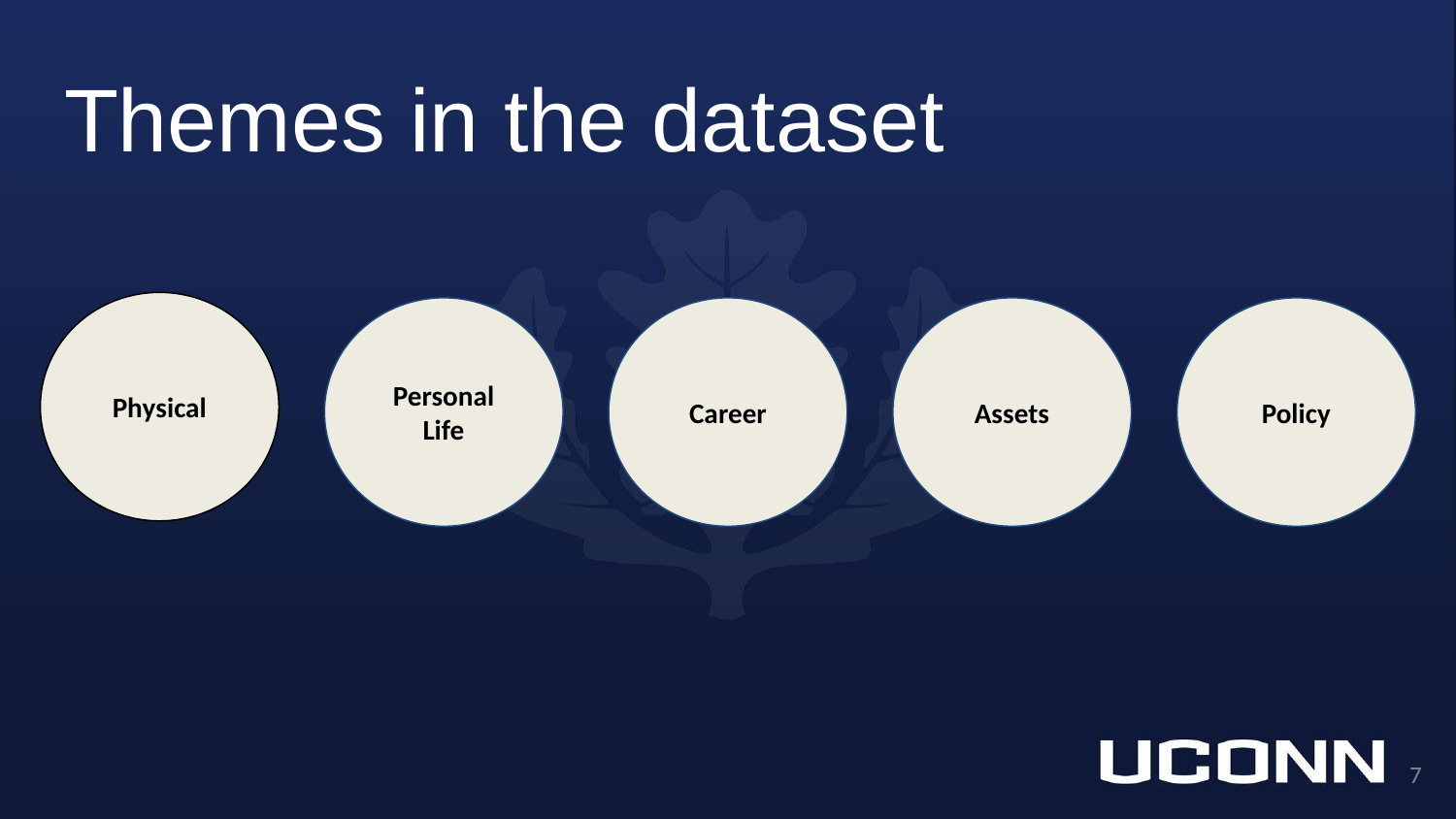

# Themes in the dataset
Physical
Personal Life
Career
Assets
Policy
7